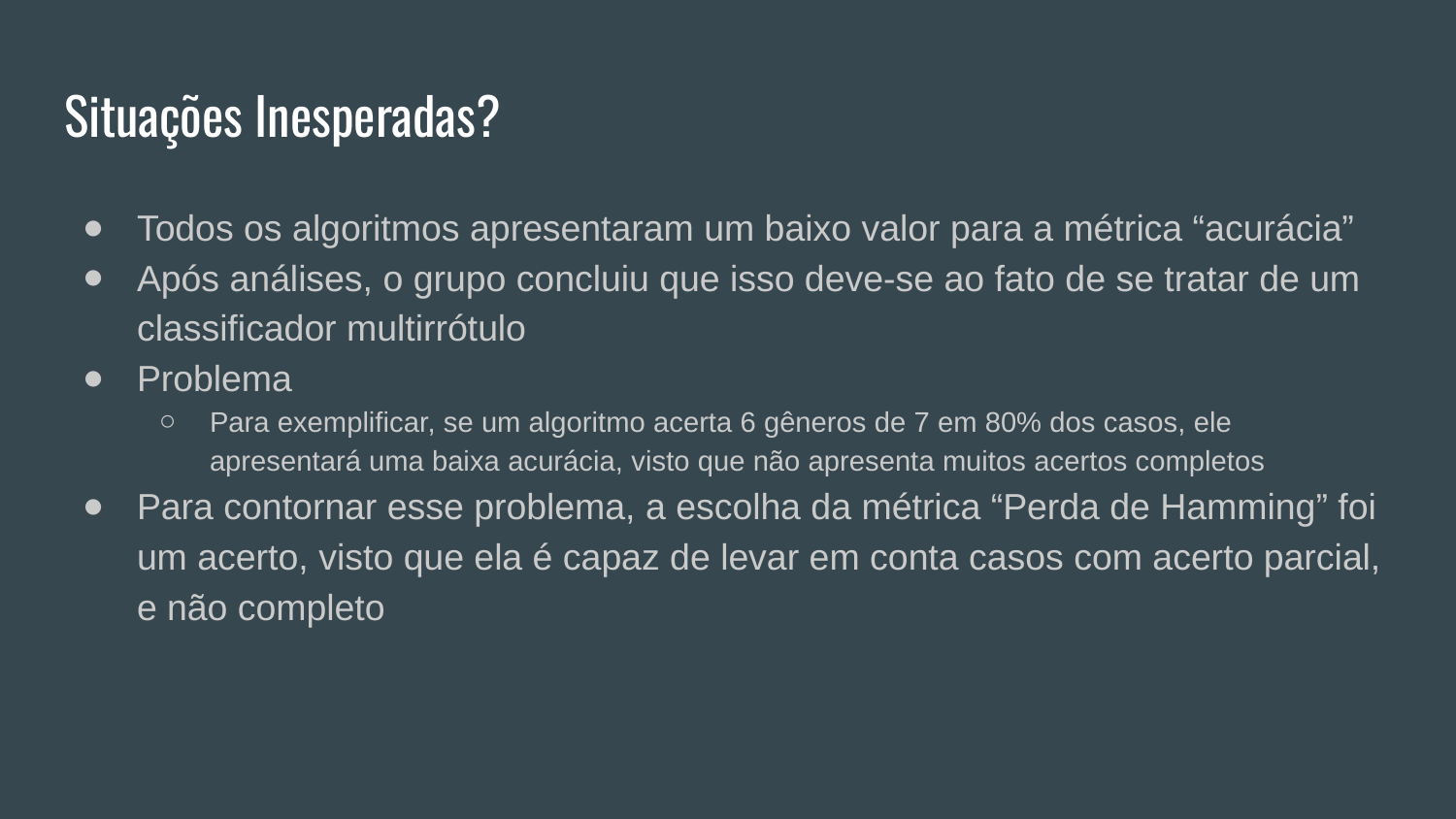

# Situações Inesperadas?
Todos os algoritmos apresentaram um baixo valor para a métrica “acurácia”
Após análises, o grupo concluiu que isso deve-se ao fato de se tratar de um classificador multirrótulo
Problema
Para exemplificar, se um algoritmo acerta 6 gêneros de 7 em 80% dos casos, ele apresentará uma baixa acurácia, visto que não apresenta muitos acertos completos
Para contornar esse problema, a escolha da métrica “Perda de Hamming” foi um acerto, visto que ela é capaz de levar em conta casos com acerto parcial, e não completo